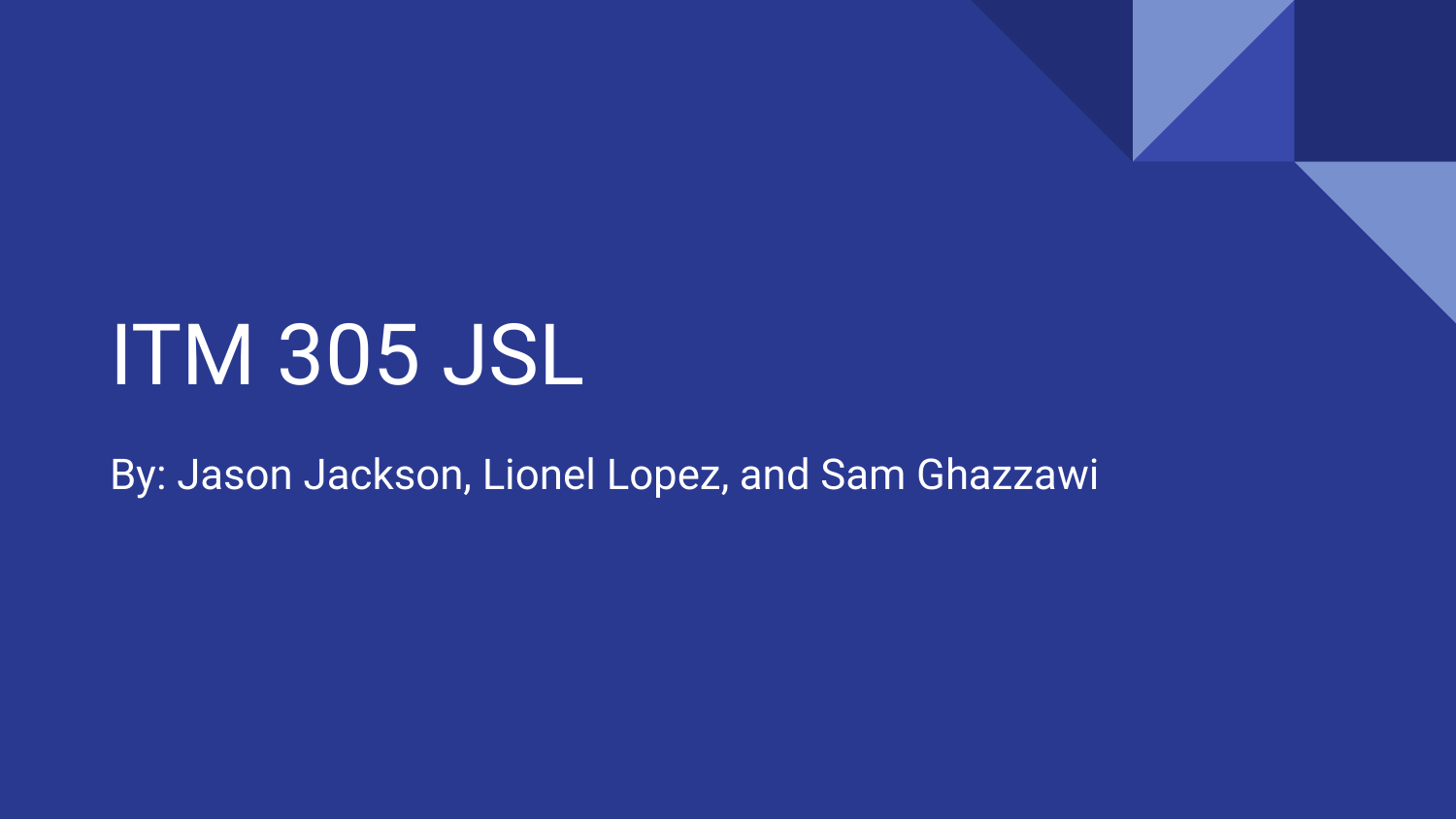

# ITM 305 JSL
By: Jason Jackson, Lionel Lopez, and Sam Ghazzawi